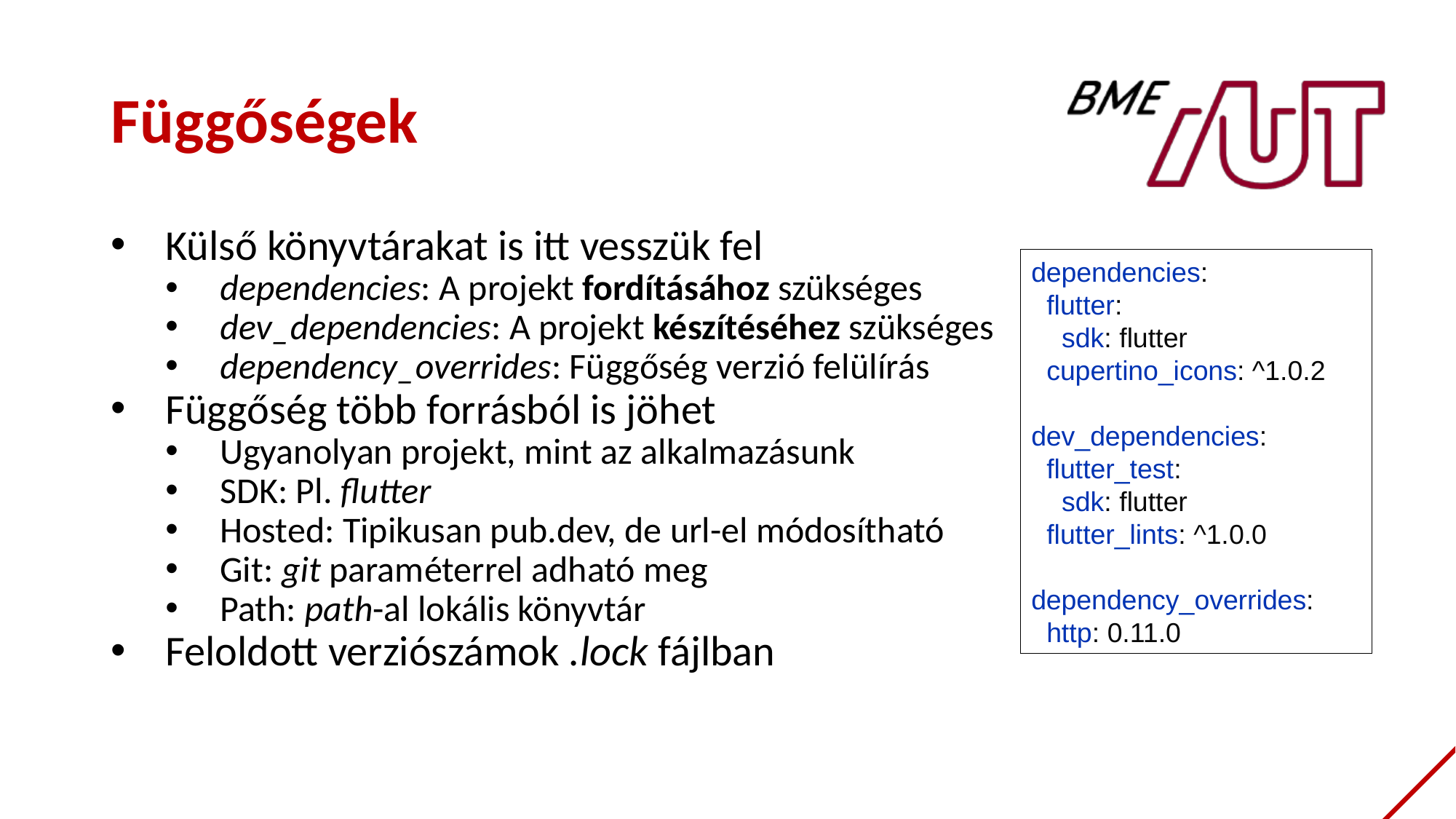

# Függőségek
Külső könyvtárakat is itt vesszük fel
dependencies: A projekt fordításához szükséges
dev_dependencies: A projekt készítéséhez szükséges
dependency_overrides: Függőség verzió felülírás
Függőség több forrásból is jöhet
Ugyanolyan projekt, mint az alkalmazásunk
SDK: Pl. flutter
Hosted: Tipikusan pub.dev, de url-el módosítható
Git: git paraméterrel adható meg
Path: path-al lokális könyvtár
Feloldott verziószámok .lock fájlban

dependencies:
  flutter:
    sdk: flutter
  cupertino_icons: ^1.0.2
dev_dependencies:
  flutter_test:
    sdk: flutter
  flutter_lints: ^1.0.0
dependency_overrides:
  http: 0.11.0